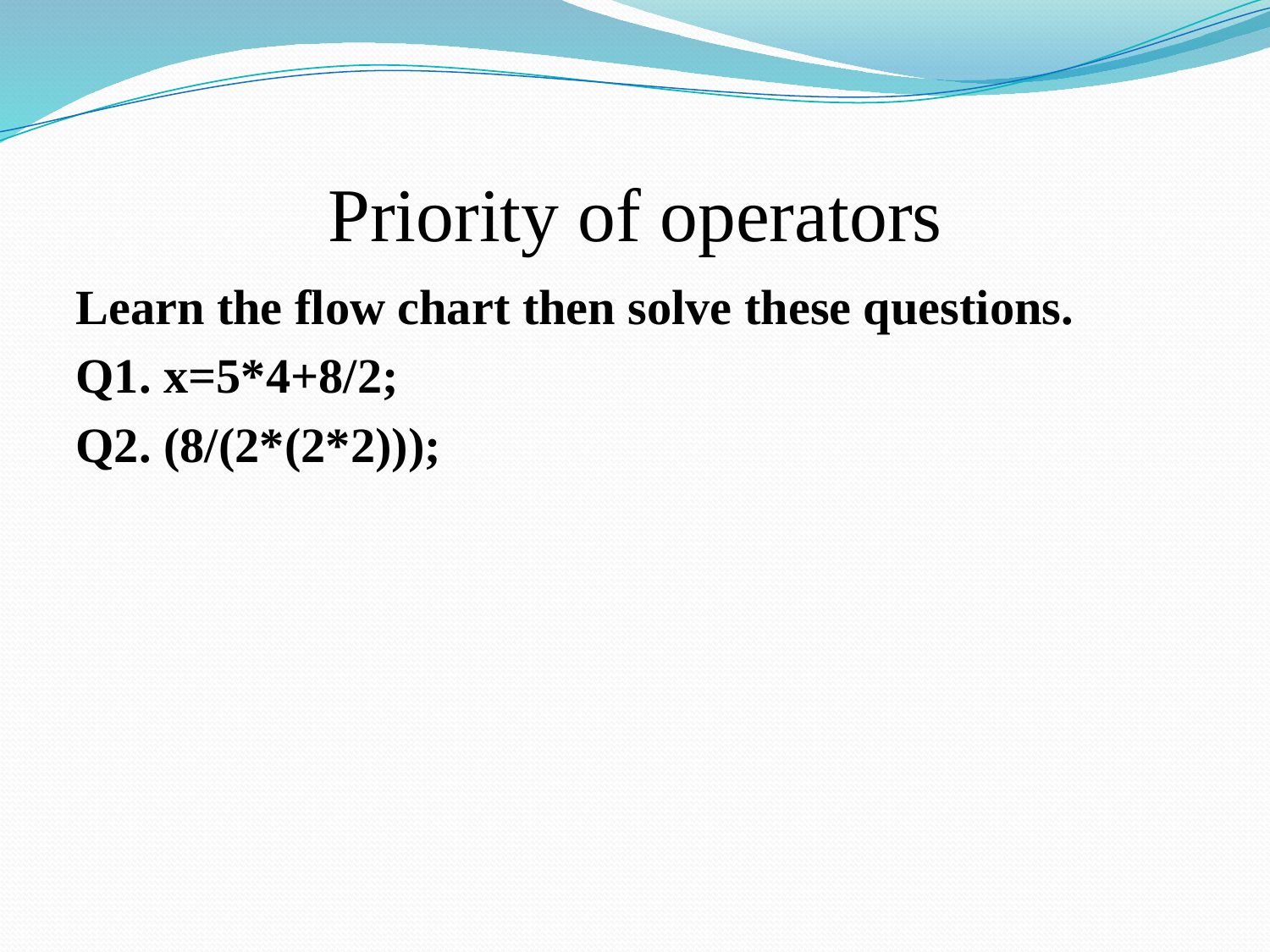

# Priority of operators
Learn the flow chart then solve these questions.
Q1. x=5*4+8/2;
Q2. (8/(2*(2*2)));